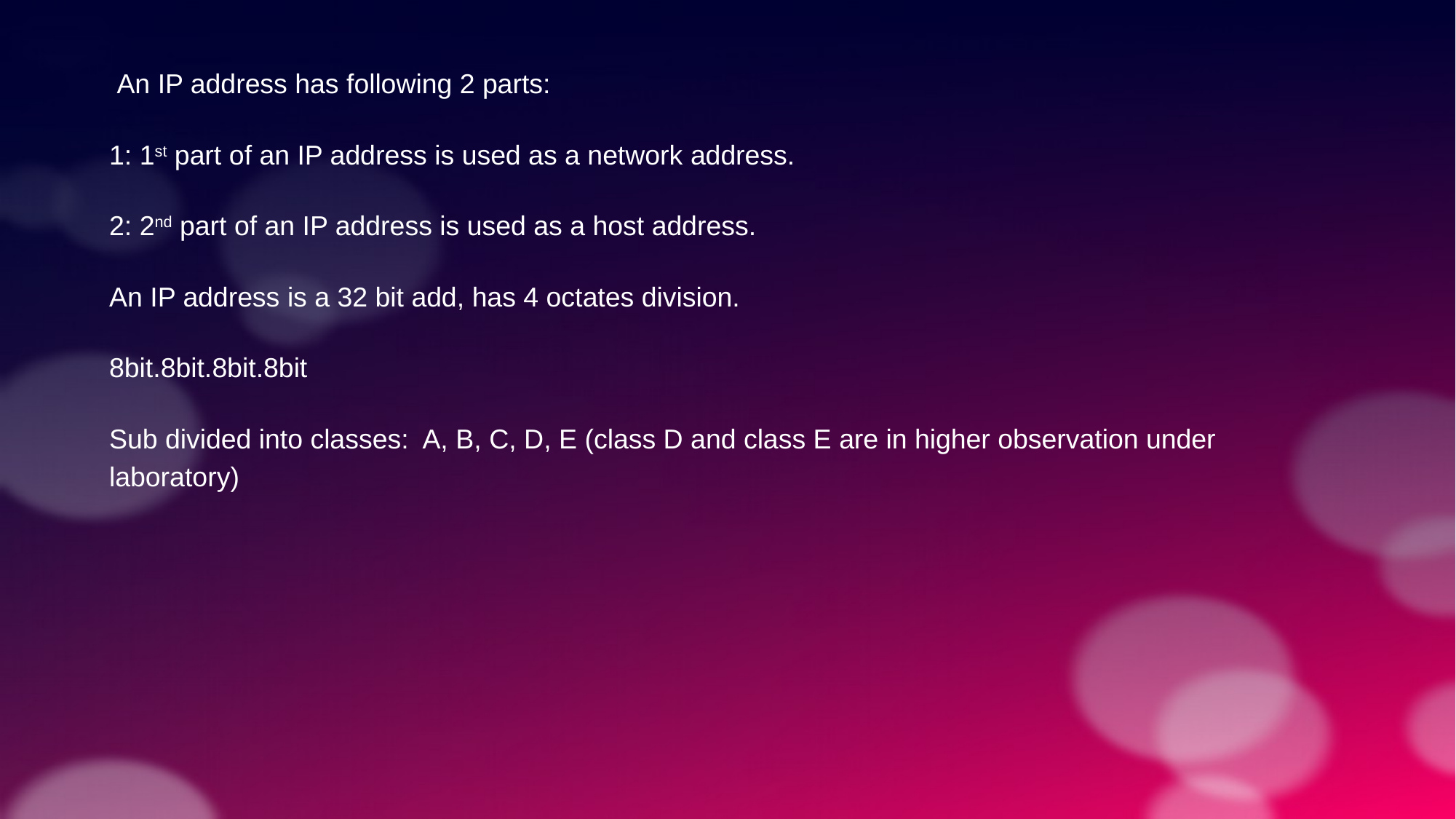

An IP address has following 2 parts:
1: 1st part of an IP address is used as a network address.
2: 2nd part of an IP address is used as a host address.
An IP address is a 32 bit add, has 4 octates division.
8bit.8bit.8bit.8bit
Sub divided into classes:  A, B, C, D, E (class D and class E are in higher observation under laboratory)